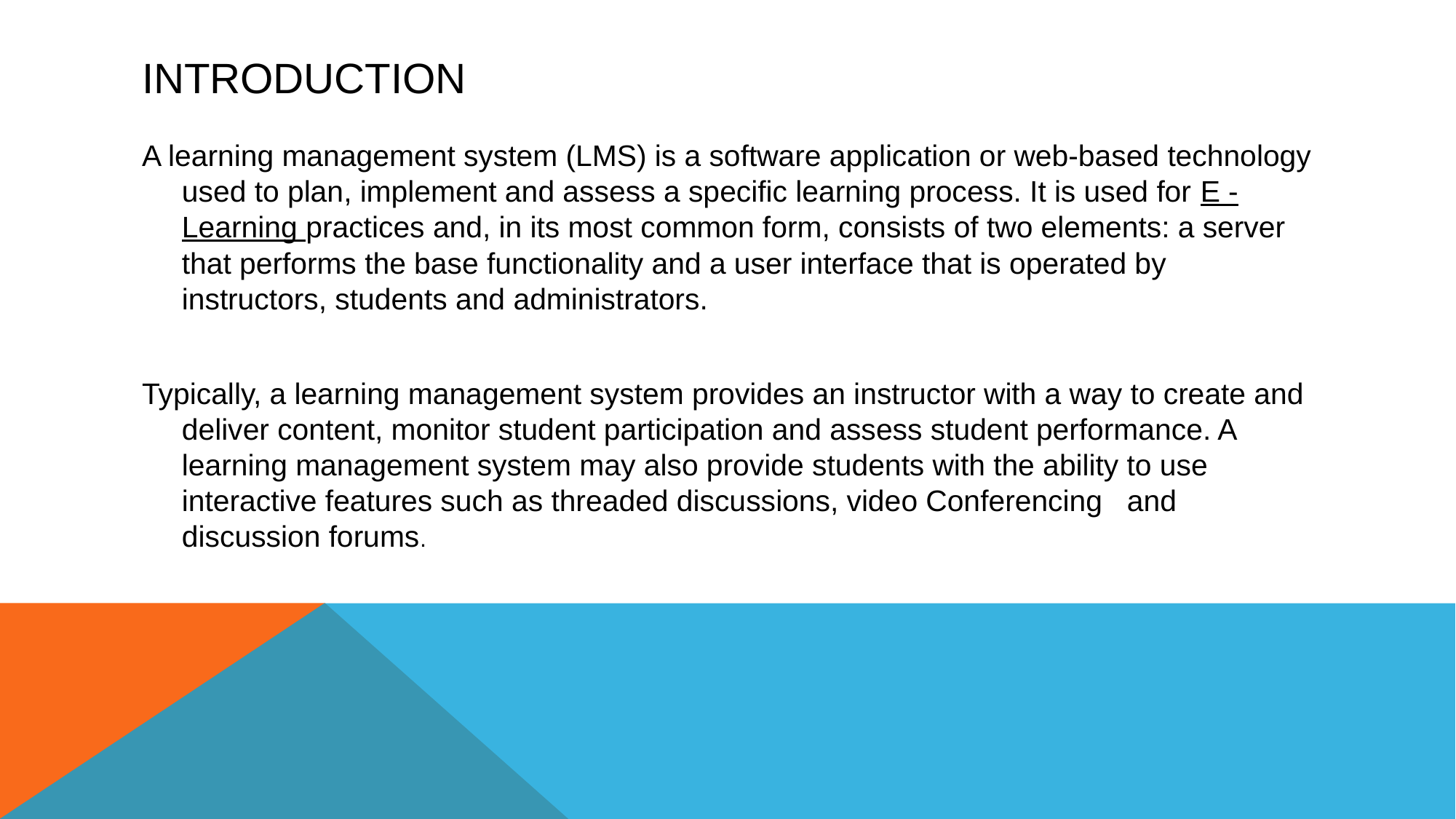

# Introduction
A learning management system (LMS) is a software application or web-based technology used to plan, implement and assess a specific learning process. It is used for E - Learning practices and, in its most common form, consists of two elements: a server that performs the base functionality and a user interface that is operated by instructors, students and administrators.

Typically, a learning management system provides an instructor with a way to create and deliver content, monitor student participation and assess student performance. A learning management system may also provide students with the ability to use interactive features such as threaded discussions, video Conferencing   and discussion forums.